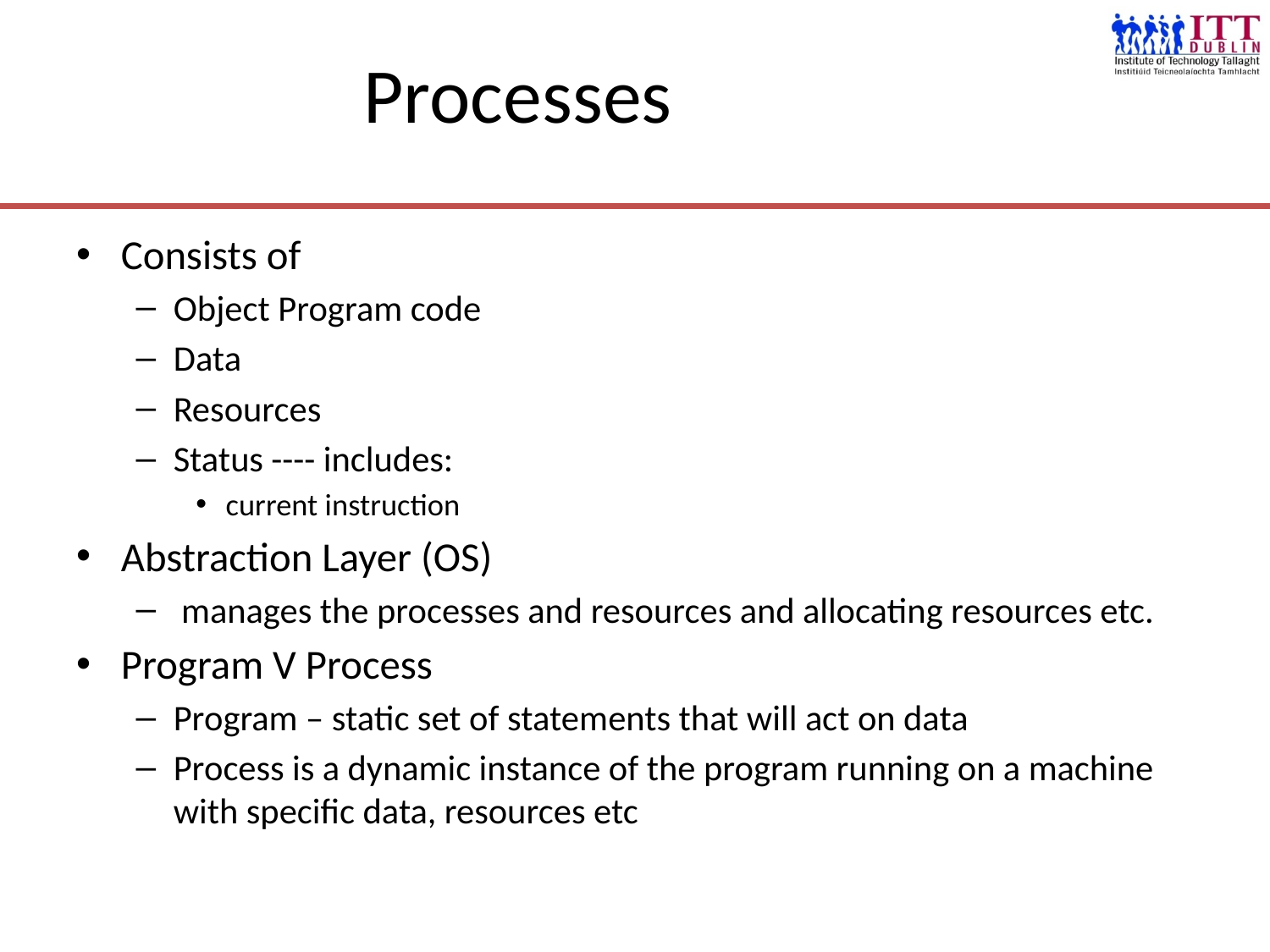

# Processes
Consists of
Object Program code
Data
Resources
Status ---- includes:
current instruction
Abstraction Layer (OS)
 manages the processes and resources and allocating resources etc.
Program V Process
Program – static set of statements that will act on data
Process is a dynamic instance of the program running on a machine with specific data, resources etc